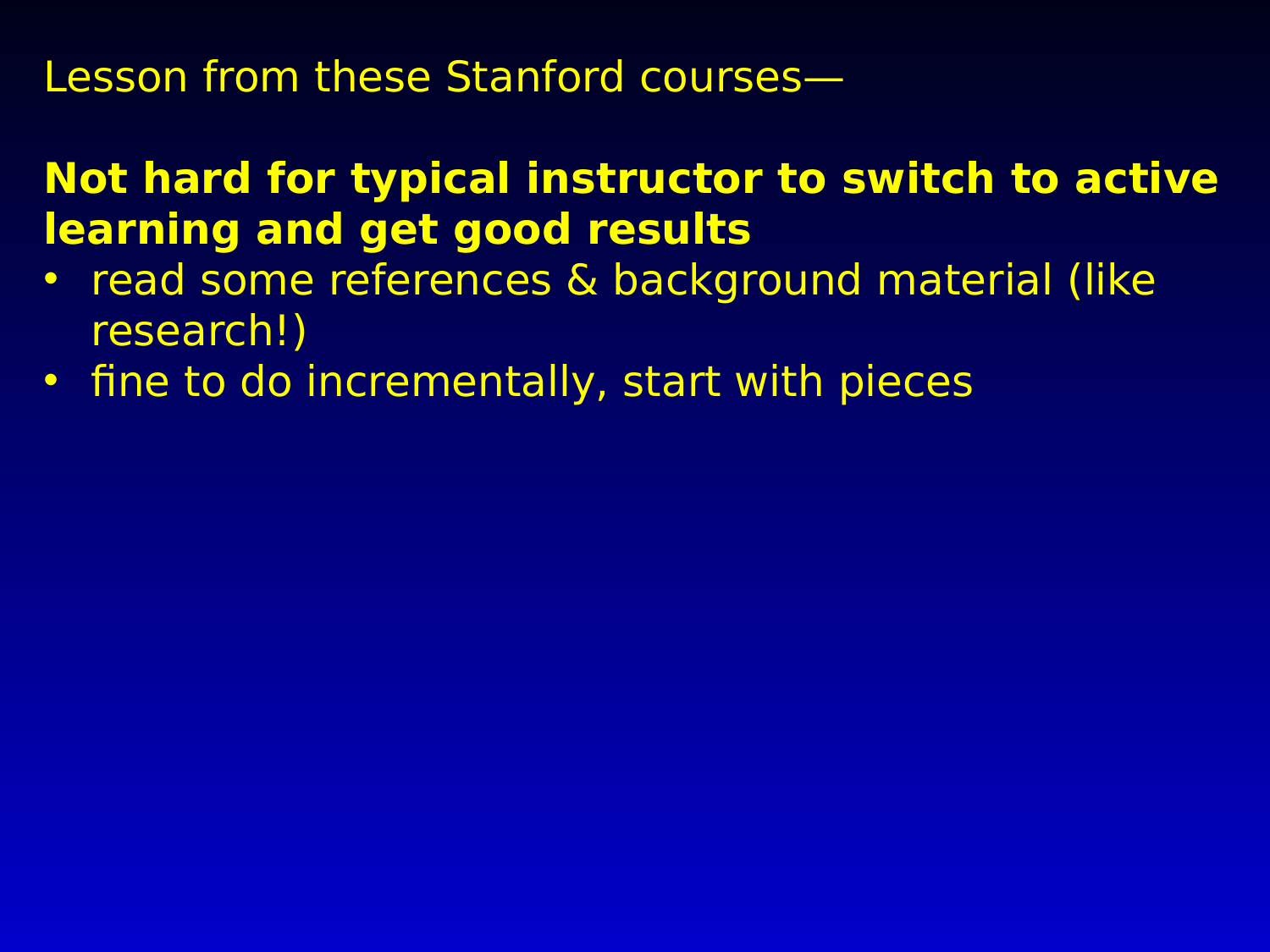

Lesson from these Stanford courses—

Not hard for typical instructor to switch to active learning and get good results
read some references & background material (like research!)
fine to do incrementally, start with pieces